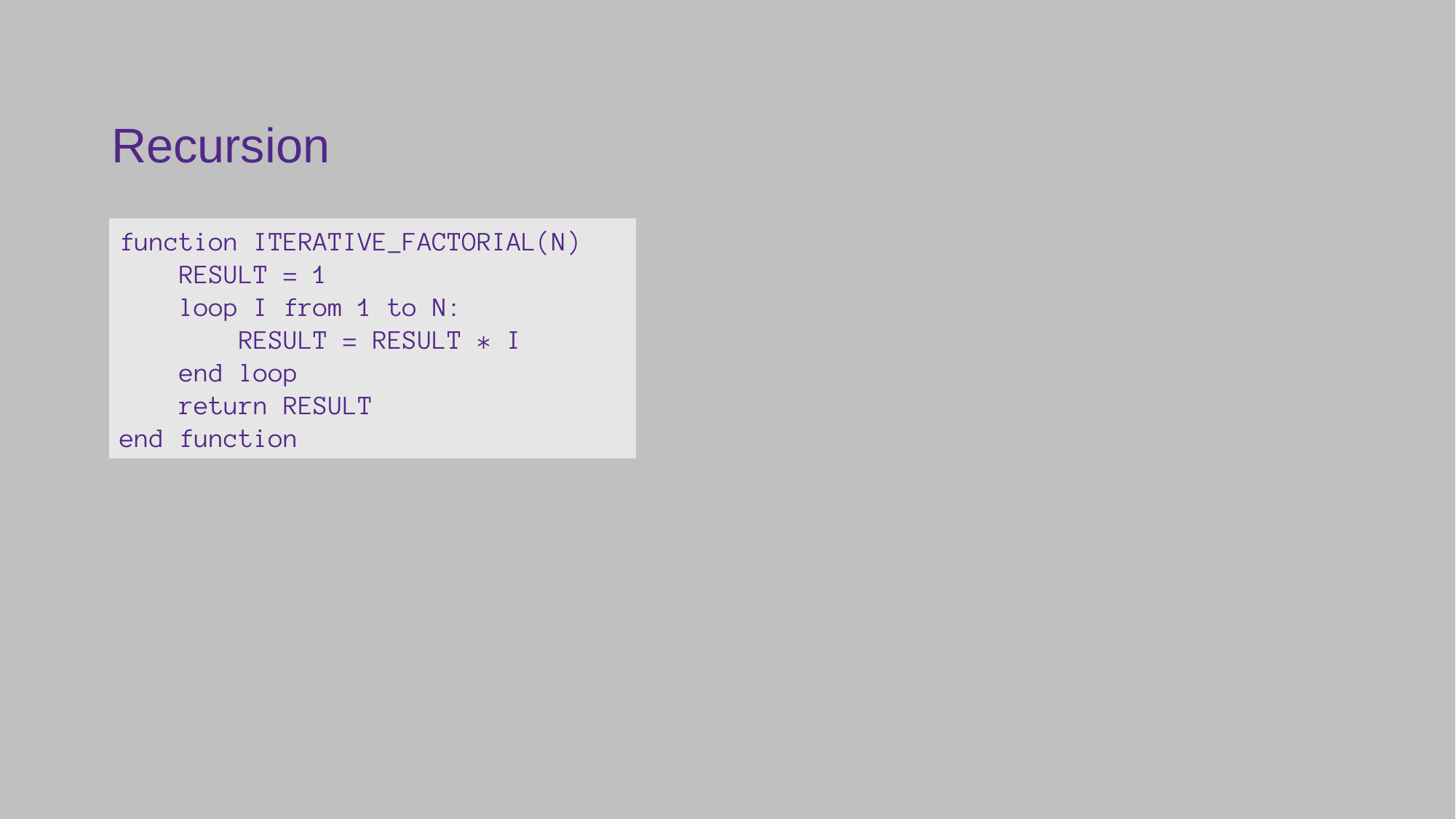

Recursion
function ITERATIVE_FACTORIAL(N)
    RESULT = 1
    loop I from 1 to N:
        RESULT = RESULT * I
    end loop
    return RESULT
end function